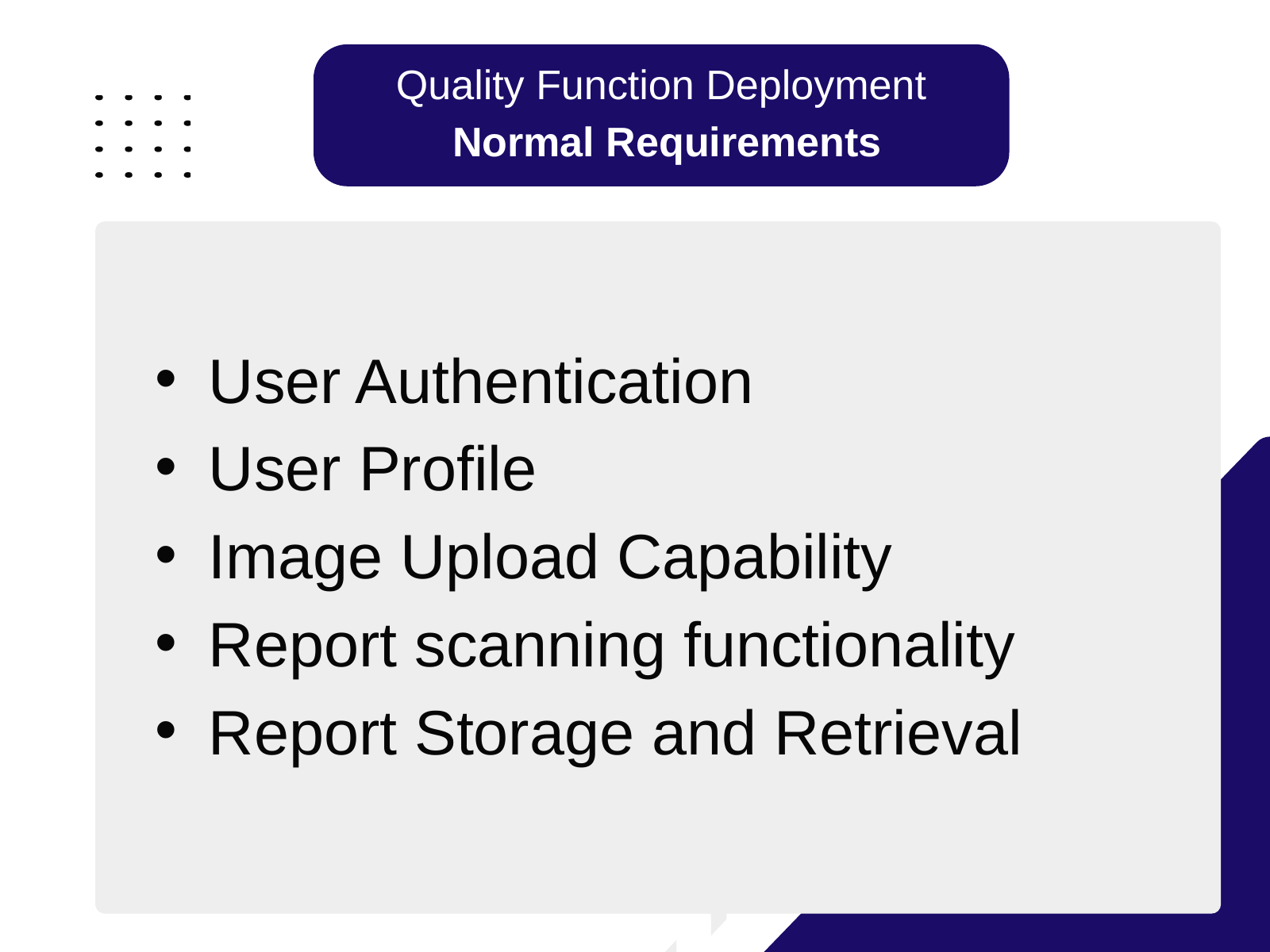

Quality Function Deployment
 Normal Requirements

User Authentication
User Profile
Image Upload Capability
Report scanning functionality
Report Storage and Retrieval